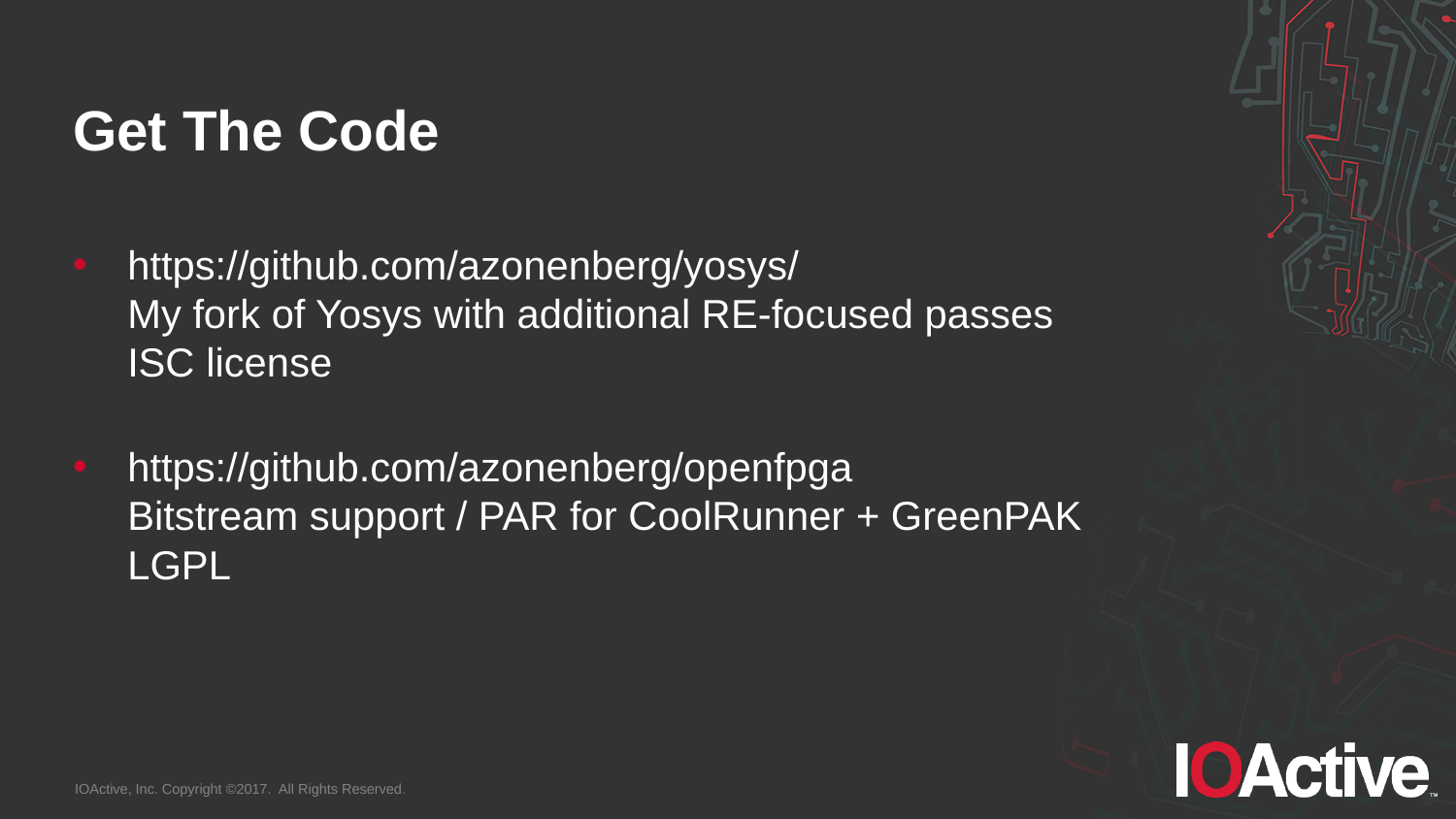

# Get The Code
https://github.com/azonenberg/yosys/
My fork of Yosys with additional RE-focused passes
ISC license
https://github.com/azonenberg/openfpga
Bitstream support / PAR for CoolRunner + GreenPAK
LGPL